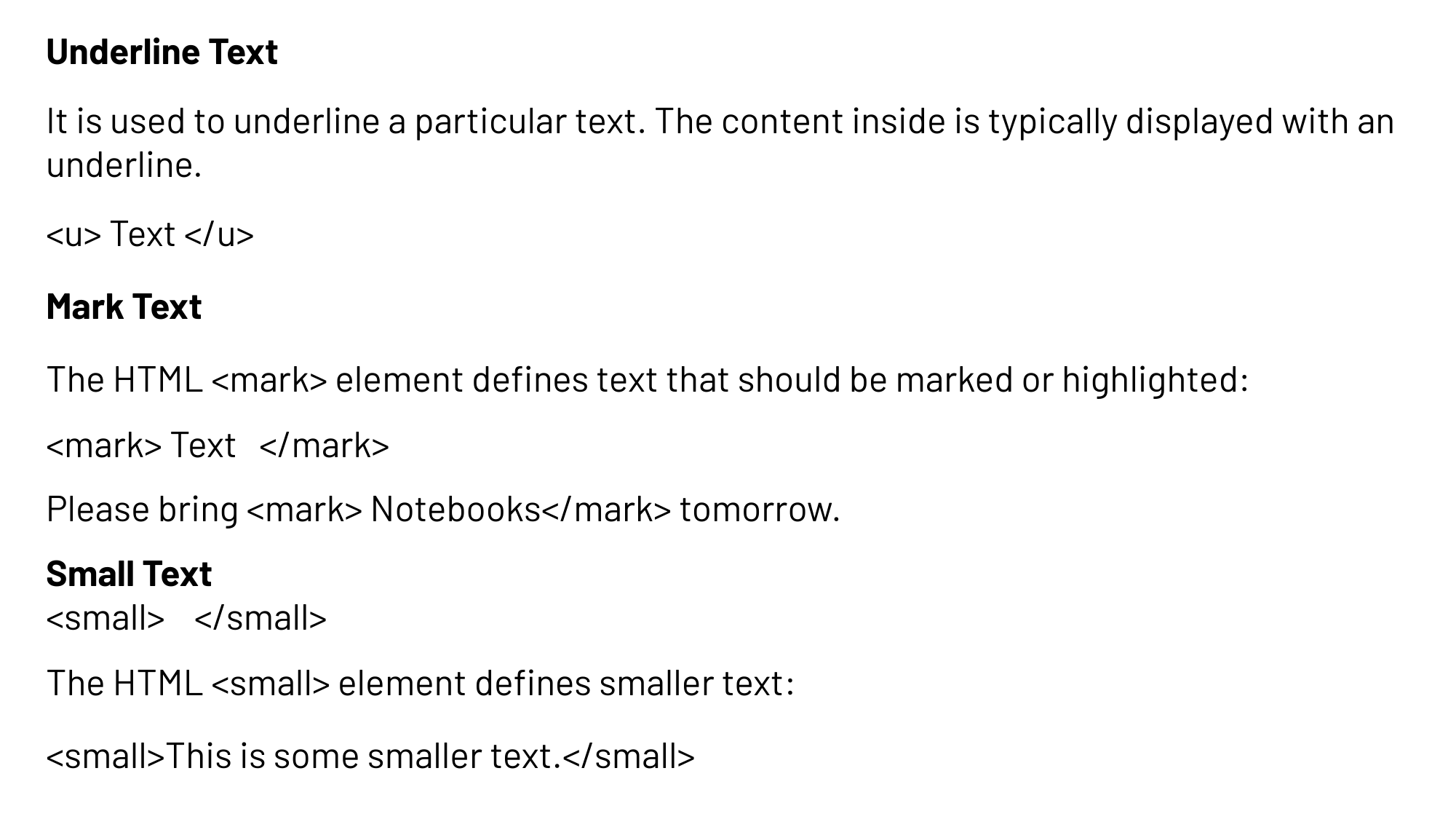

Underline Text

It is used to underline a particular text. The content inside is typically displayed with an underline.

<u> Text </u>

Mark Text

The HTML <mark> element defines text that should be marked or highlighted:

<mark> Text   </mark>

Please bring <mark> Notebooks</mark> tomorrow.

Small Text
<small>    </small>

The HTML <small> element defines smaller text:

<small>This is some smaller text.</small>